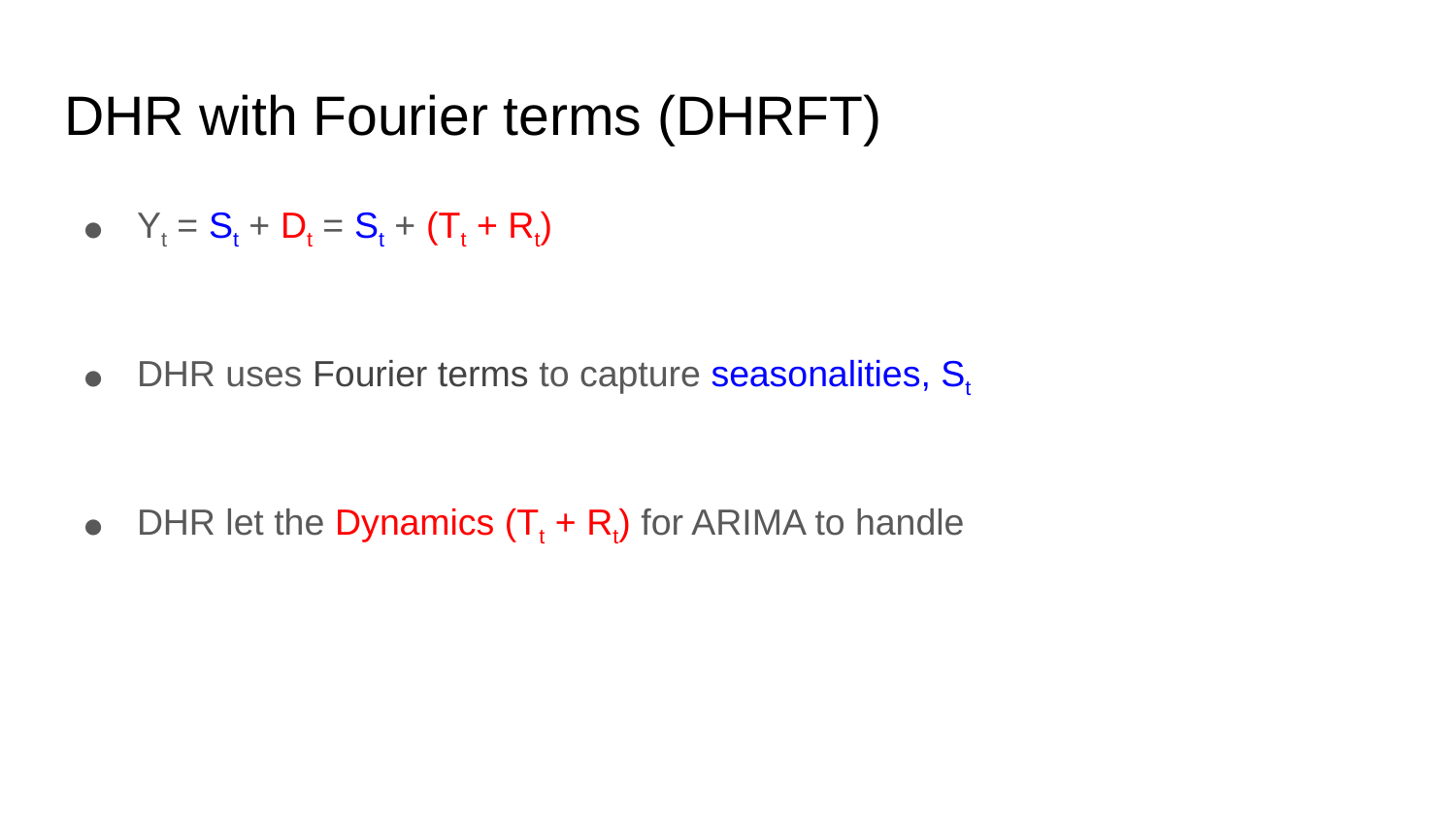

# DHR with Fourier terms (DHRFT)
Yt = St + Dt = St + (Tt + Rt)

DHR uses Fourier terms to capture seasonalities, St

DHR let the Dynamics (Tt + Rt) for ARIMA to handle